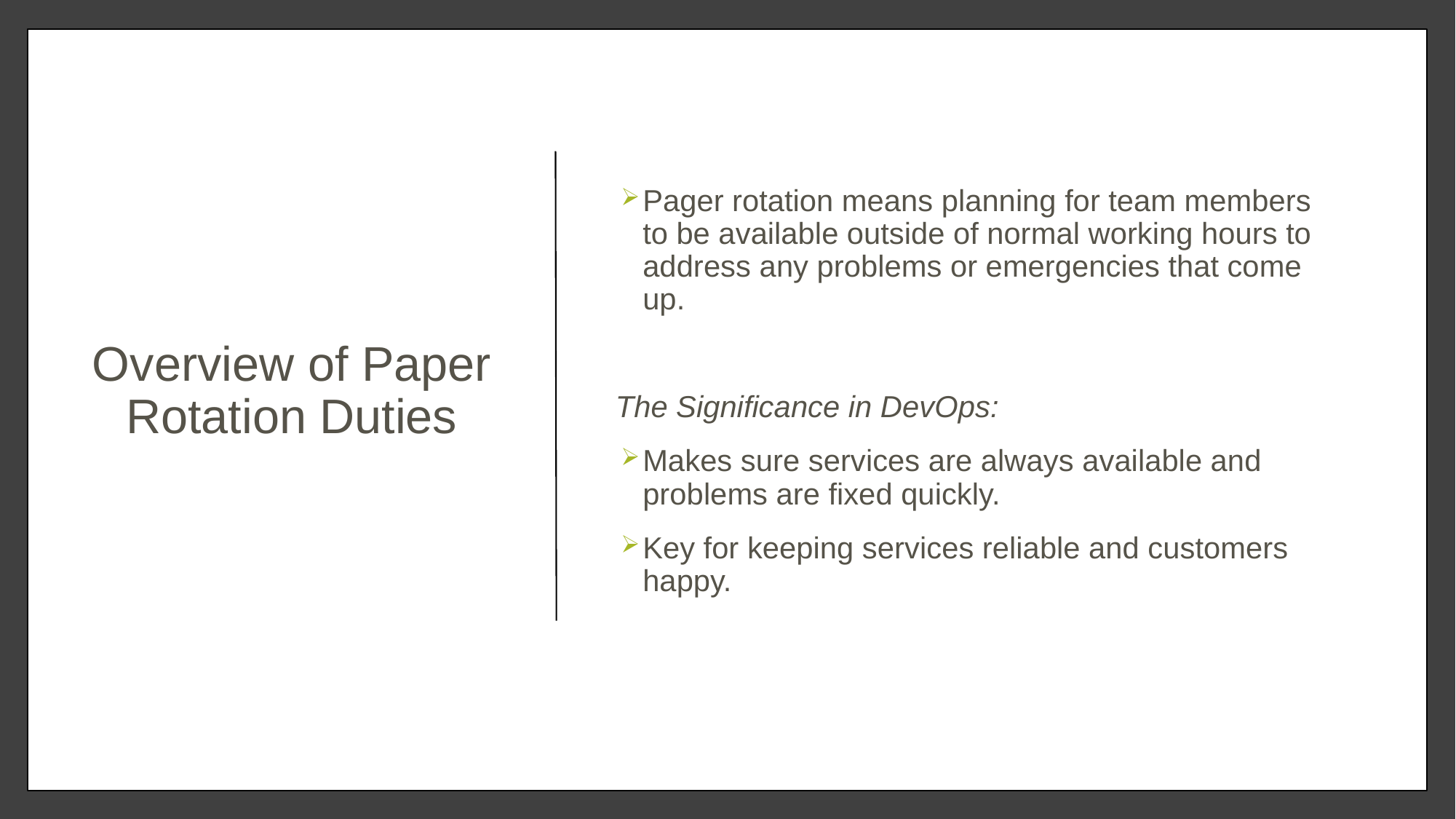

# Overview of Paper Rotation Duties
Pager rotation means planning for team members to be available outside of normal working hours to address any problems or emergencies that come up.

The Significance in DevOps:
Makes sure services are always available and problems are fixed quickly.
Key for keeping services reliable and customers happy.